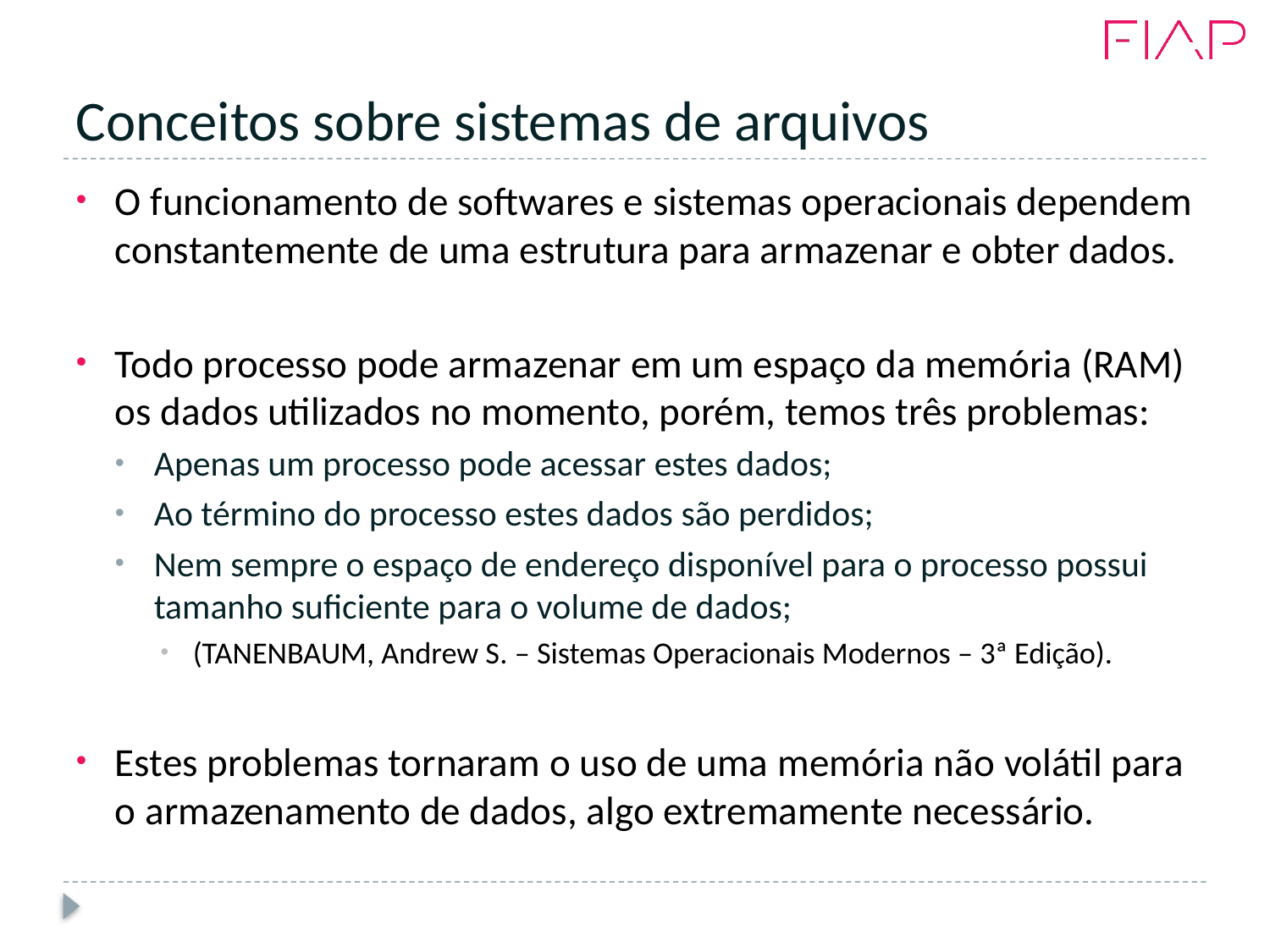

# Conceitos sobre sistemas de arquivos
O funcionamento de softwares e sistemas operacionais dependem constantemente de uma estrutura para armazenar e obter dados.

Todo processo pode armazenar em um espaço da memória (RAM) os dados utilizados no momento, porém, temos três problemas:
Apenas um processo pode acessar estes dados;
Ao término do processo estes dados são perdidos;
Nem sempre o espaço de endereço disponível para o processo possui tamanho suficiente para o volume de dados;
(TANENBAUM, Andrew S. – Sistemas Operacionais Modernos – 3ª Edição).

Estes problemas tornaram o uso de uma memória não volátil para o armazenamento de dados, algo extremamente necessário.